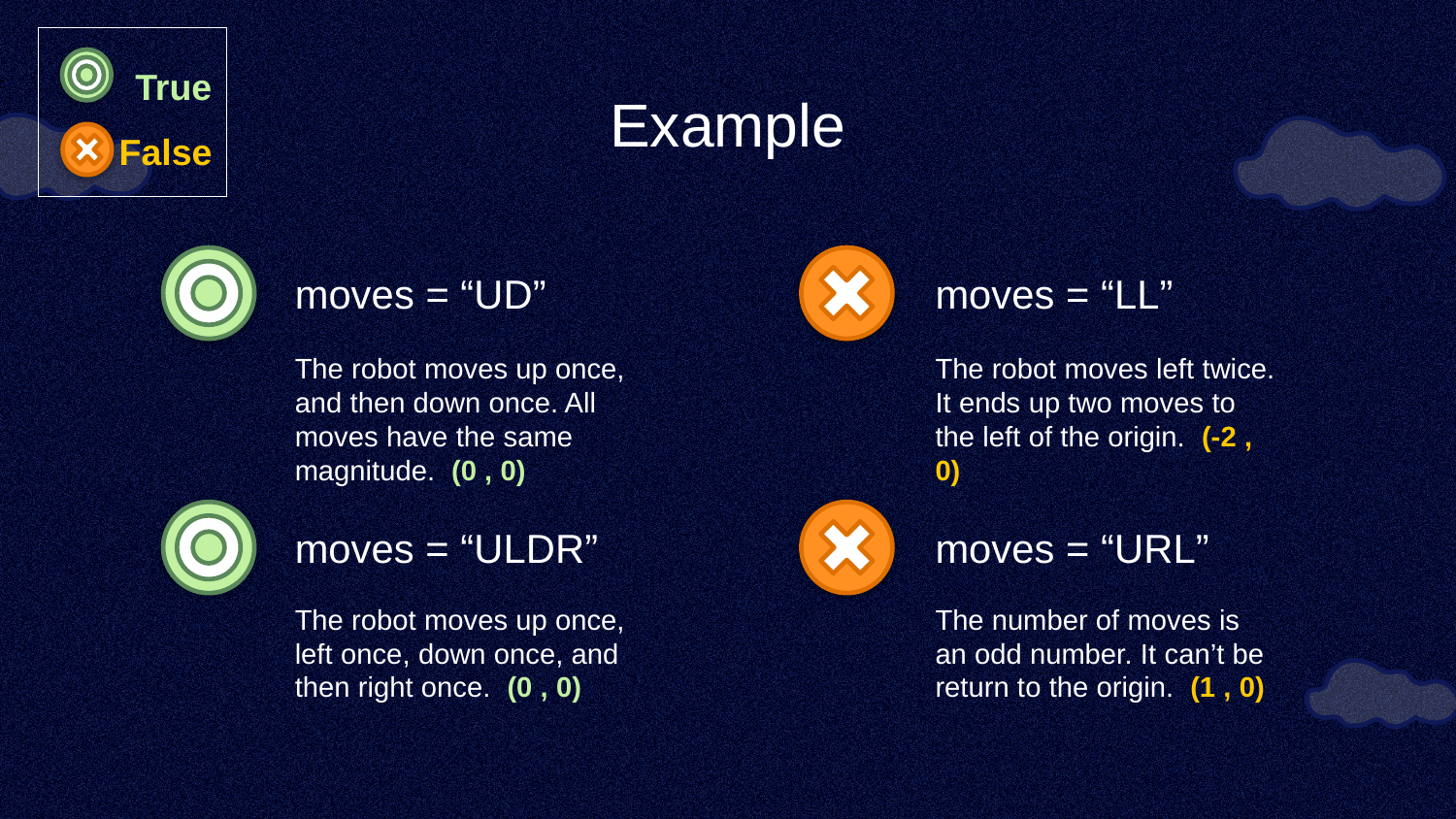

True
False

Example

# moves = “UD”
moves = “LL”
The robot moves up once, and then down once. All moves have the same magnitude.  (0 , 0)
The robot moves left twice. It ends up two moves to the left of the origin.  (-2 , 0)

moves = “ULDR”
moves = “URL”
The robot moves up once, left once, down once, and then right once.  (0 , 0)
The number of moves is an odd number. It can’t be return to the origin.  (1 , 0)